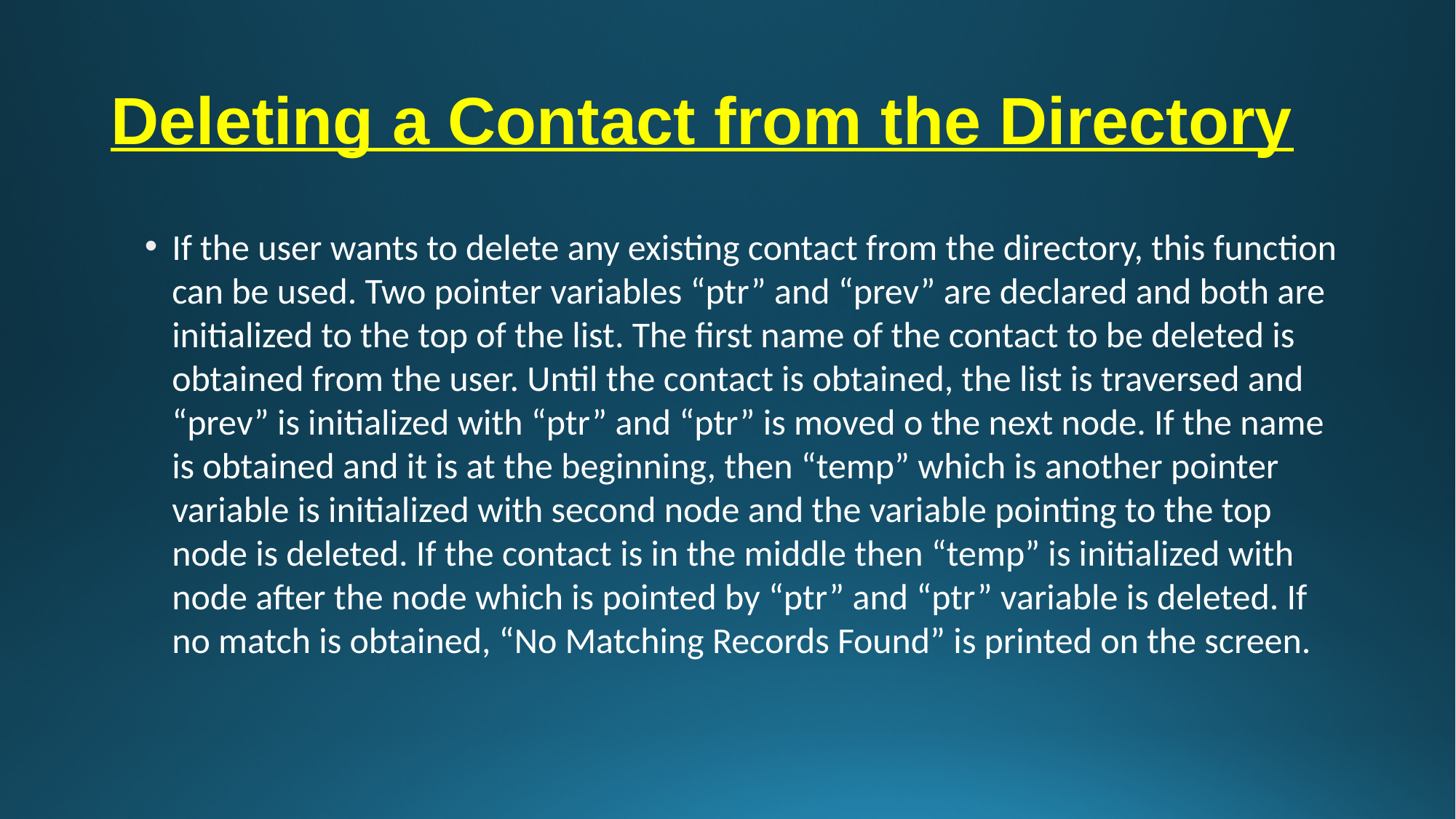

# Deleting a Contact from the Directory
If the user wants to delete any existing contact from the directory, this function can be used. Two pointer variables “ptr” and “prev” are declared and both are initialized to the top of the list. The first name of the contact to be deleted is obtained from the user. Until the contact is obtained, the list is traversed and “prev” is initialized with “ptr” and “ptr” is moved o the next node. If the name is obtained and it is at the beginning, then “temp” which is another pointer variable is initialized with second node and the variable pointing to the top node is deleted. If the contact is in the middle then “temp” is initialized with node after the node which is pointed by “ptr” and “ptr” variable is deleted. If no match is obtained, “No Matching Records Found” is printed on the screen.